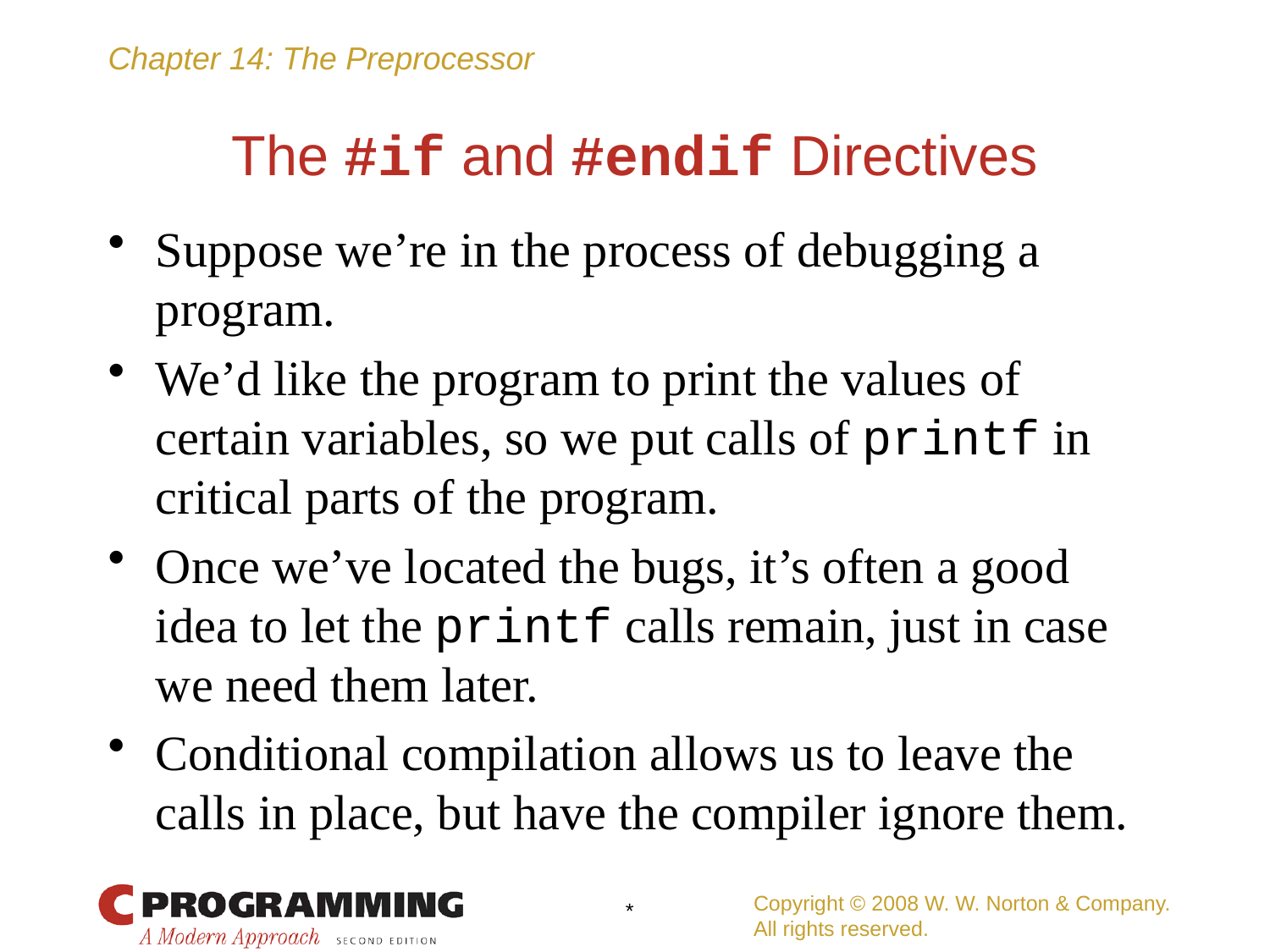

# The #if and #endif Directives
Suppose we’re in the process of debugging a program.
We’d like the program to print the values of certain variables, so we put calls of printf in critical parts of the program.
Once we’ve located the bugs, it’s often a good idea to let the printf calls remain, just in case we need them later.
Conditional compilation allows us to leave the calls in place, but have the compiler ignore them.
Copyright © 2008 W. W. Norton & Company.
All rights reserved.
*